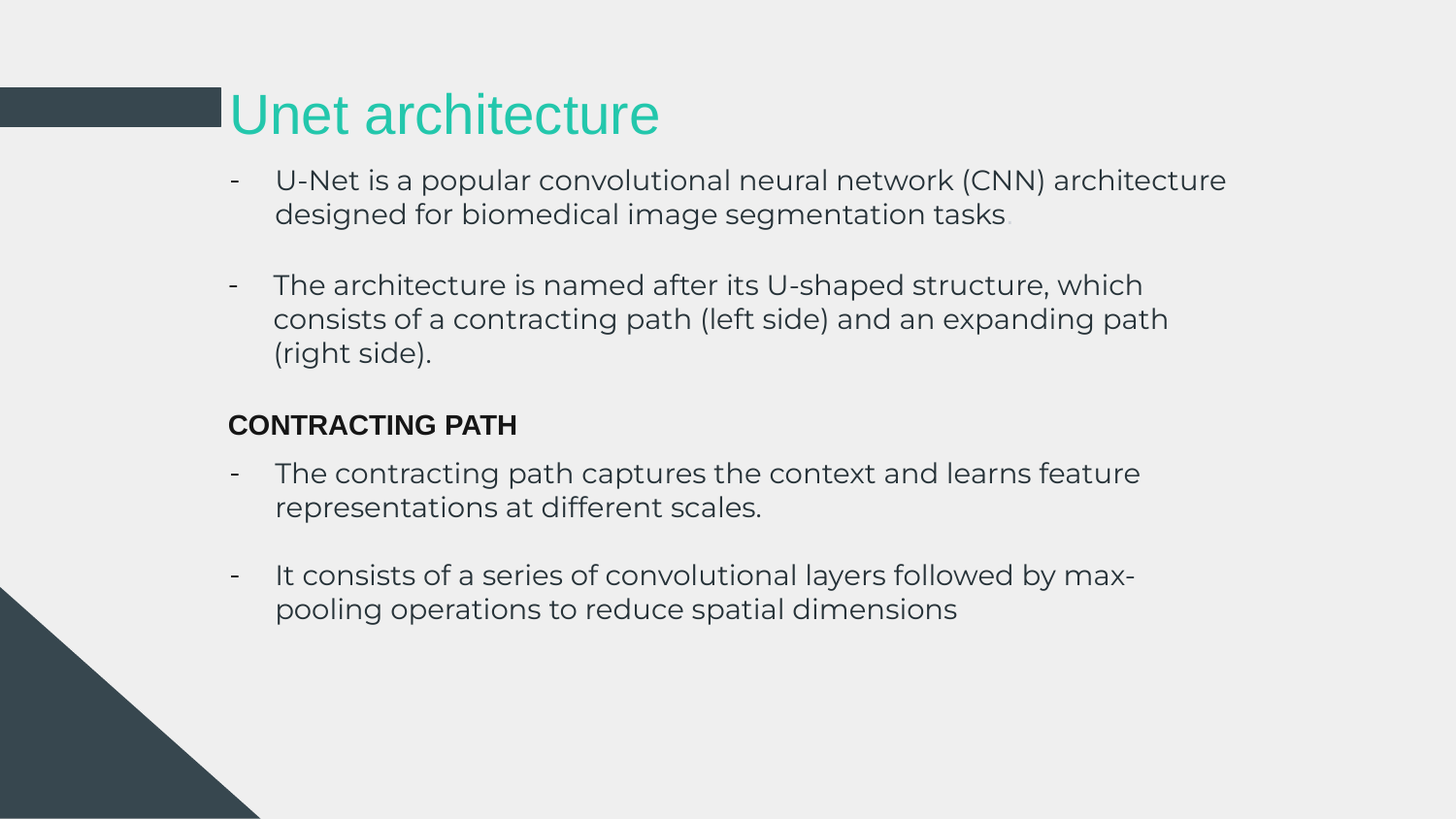

# Unet architecture
U-Net is a popular convolutional neural network (CNN) architecture designed for biomedical image segmentation tasks.
The architecture is named after its U-shaped structure, which consists of a contracting path (left side) and an expanding path (right side).
CONTRACTING PATH
The contracting path captures the context and learns feature representations at different scales.

It consists of a series of convolutional layers followed by max-pooling operations to reduce spatial dimensions